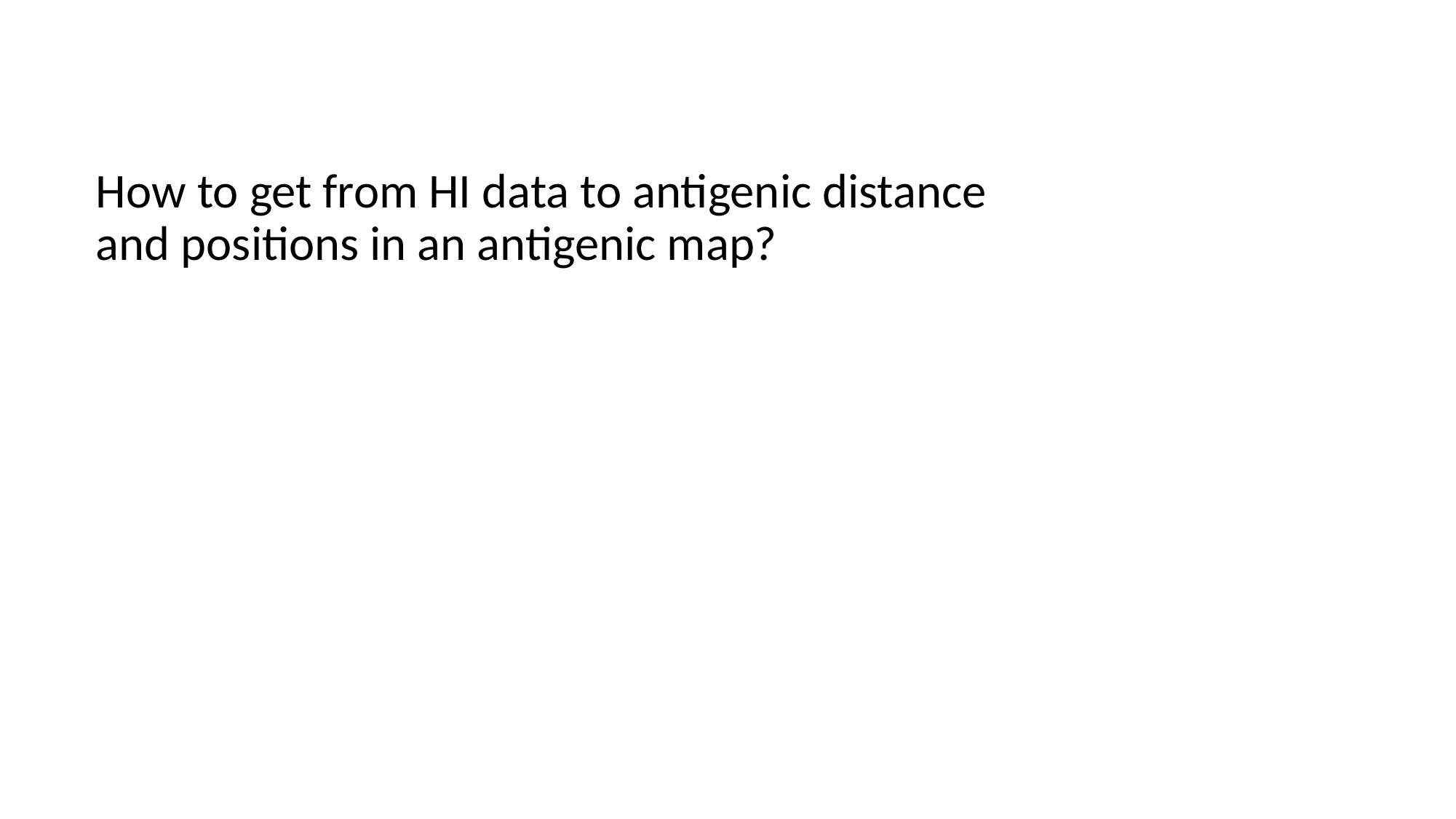

# How to get from HI data to antigenic distance and positions in an antigenic map?